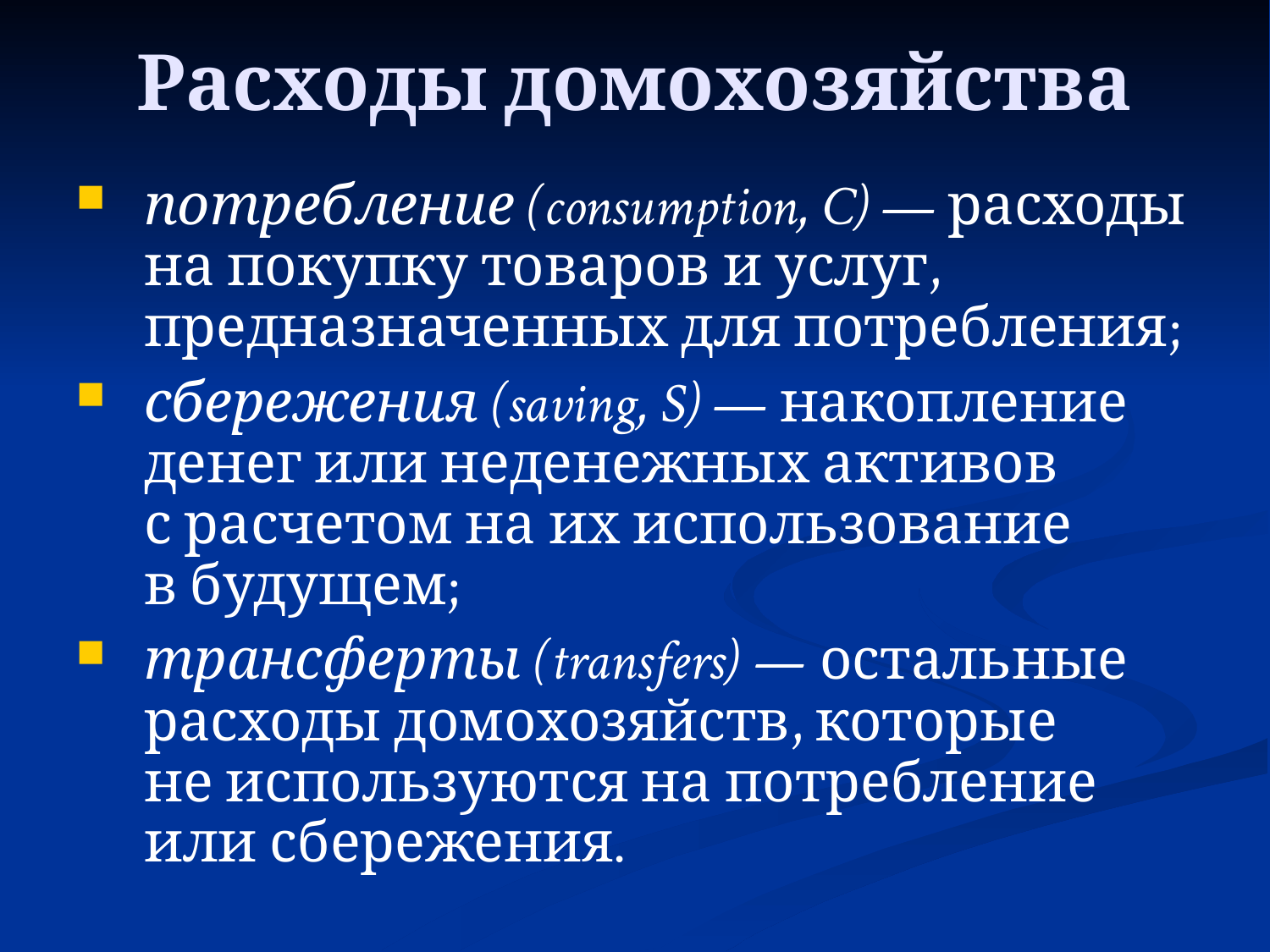

Расходы домохозяйства
потребление (consumption, C) — расходы на покупку товаров и услуг, предназначенных для потребления;
сбережения (saving, S) — накопление денег или неденежных активов
с расчетом на их использование
в будущем;
трансферты (transfers) — остальные расходы домохозяйств, которые
не используются на потребление
или сбережения.